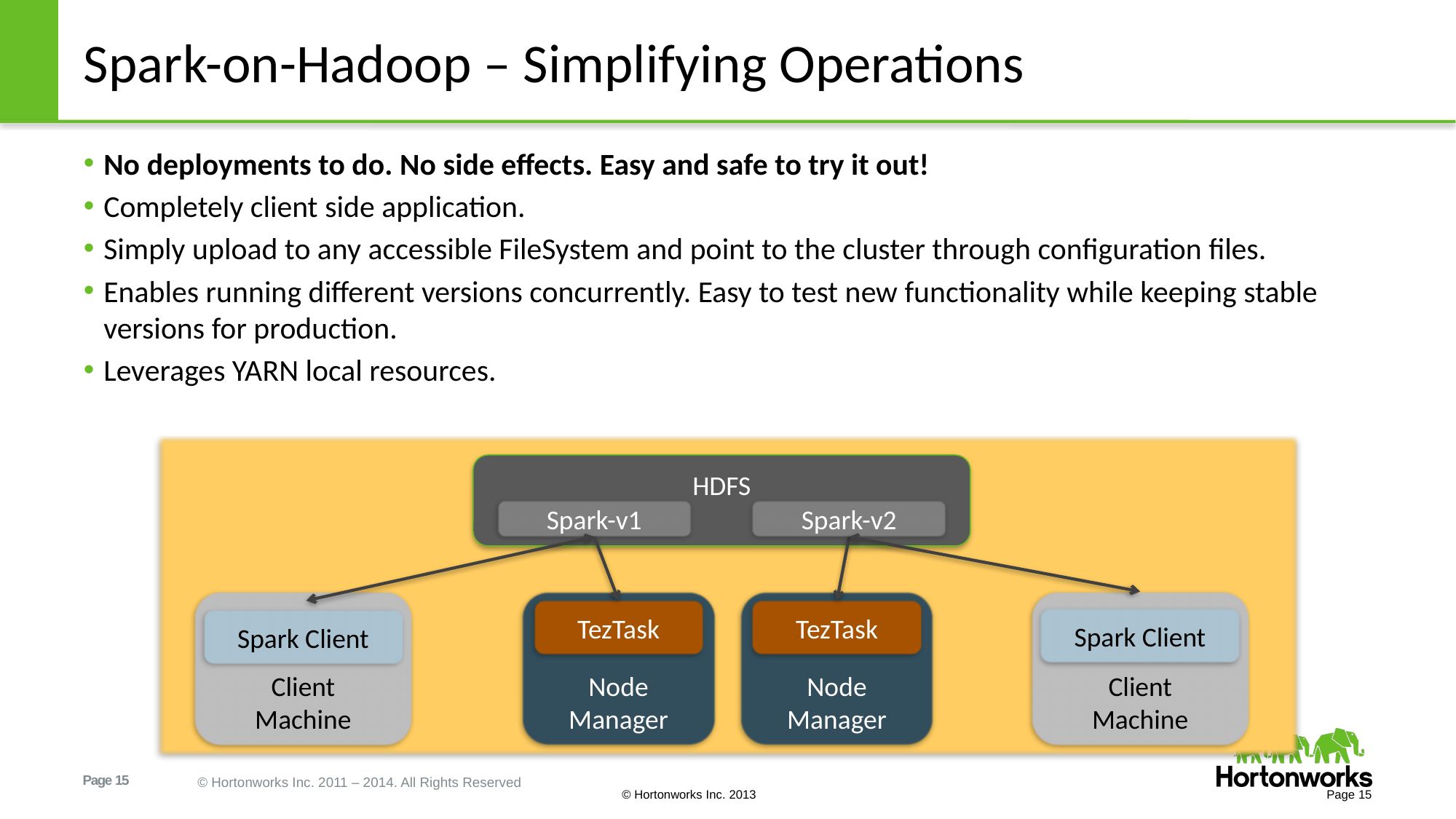

# Spark-on-Hadoop – Simplifying Operations
No deployments to do. No side effects. Easy and safe to try it out!
Completely client side application.
Simply upload to any accessible FileSystem and point to the cluster through configuration files.
Enables running different versions concurrently. Easy to test new functionality while keeping stable versions for production.
Leverages YARN local resources.

HDFS

Spark-v1
Spark-v2

Client
Machine

Node
Manager

Node
Manager

Client
Machine
TezTask
TezTask
Spark Client
Spark Client
Page 15